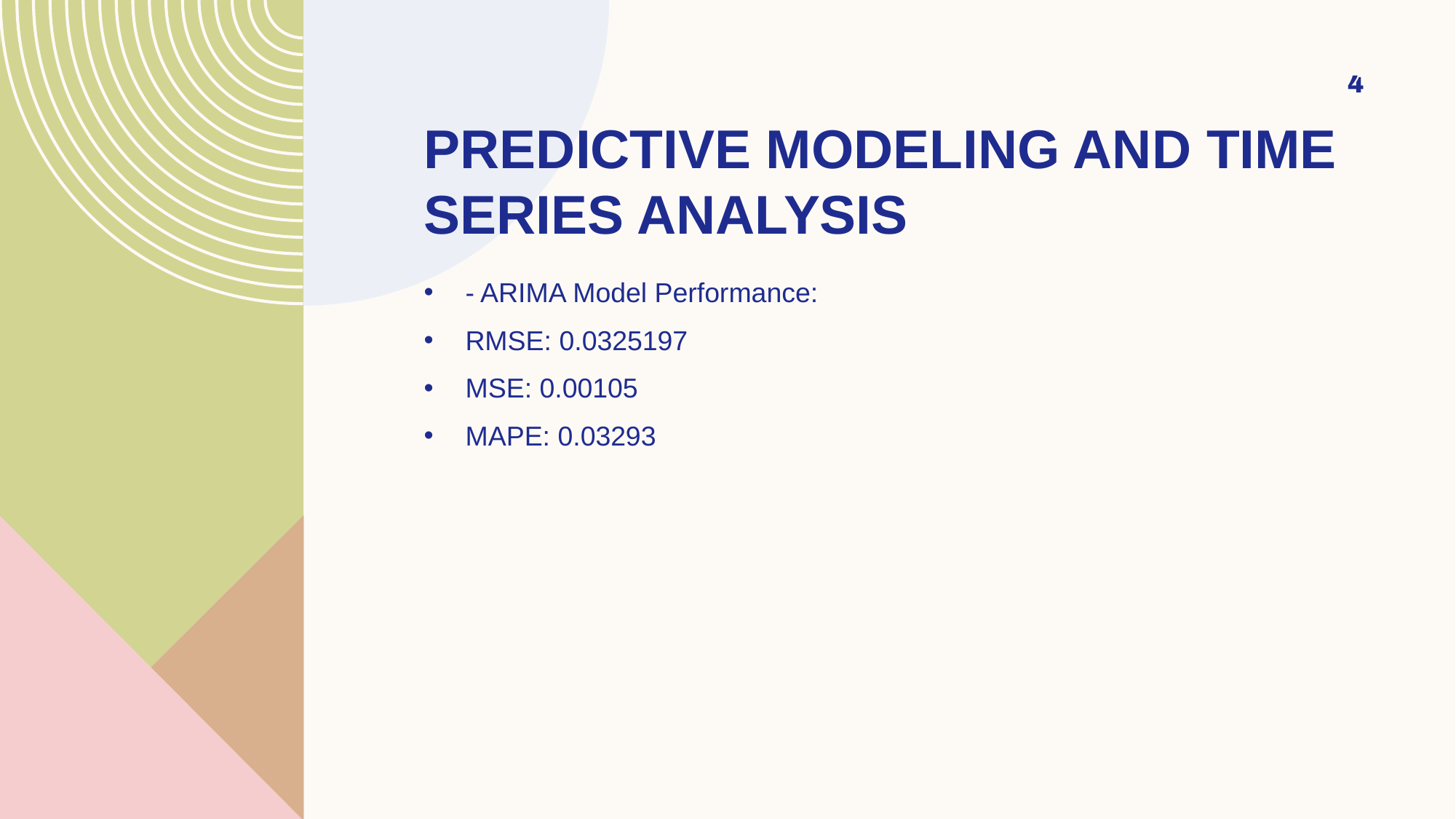

4
# Predictive Modeling and Time Series Analysis
- ARIMA Model Performance:
RMSE: 0.0325197
MSE: 0.00105
MAPE: 0.03293